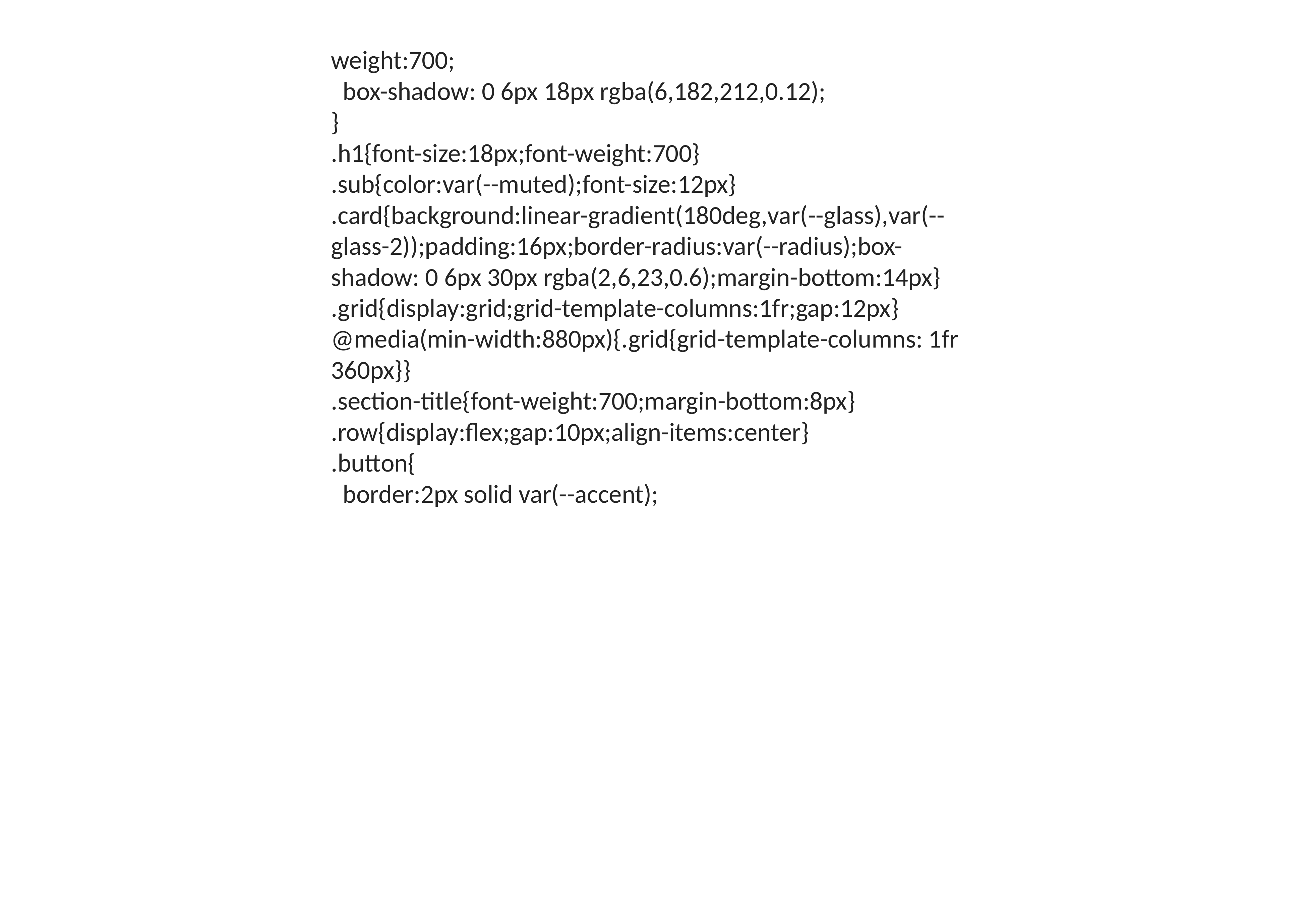

weight:700;
  box-shadow: 0 6px 18px rgba(6,182,212,0.12);
}
.h1{font-size:18px;font-weight:700}
.sub{color:var(--muted);font-size:12px}
.card{background:linear-gradient(180deg,var(--glass),var(--glass-2));padding:16px;border-radius:var(--radius);box-shadow: 0 6px 30px rgba(2,6,23,0.6);margin-bottom:14px}
.grid{display:grid;grid-template-columns:1fr;gap:12px}
@media(min-width:880px){.grid{grid-template-columns: 1fr 360px}}
.section-title{font-weight:700;margin-bottom:8px}
.row{display:flex;gap:10px;align-items:center}
.button{
  border:2px solid var(--accent);